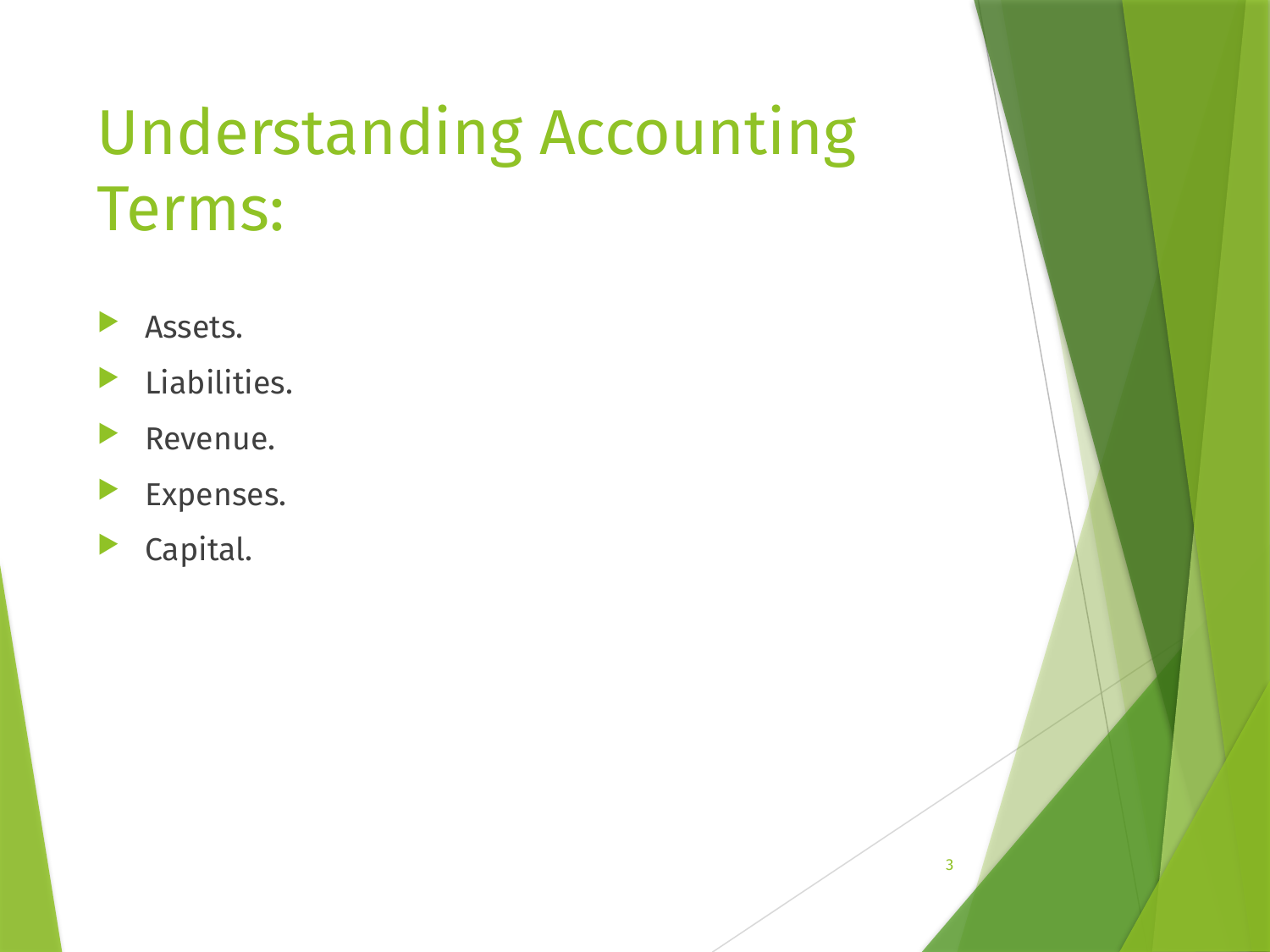

# Understanding Accounting Terms:
Assets.
Liabilities.
Revenue.
Expenses.
Capital.

3